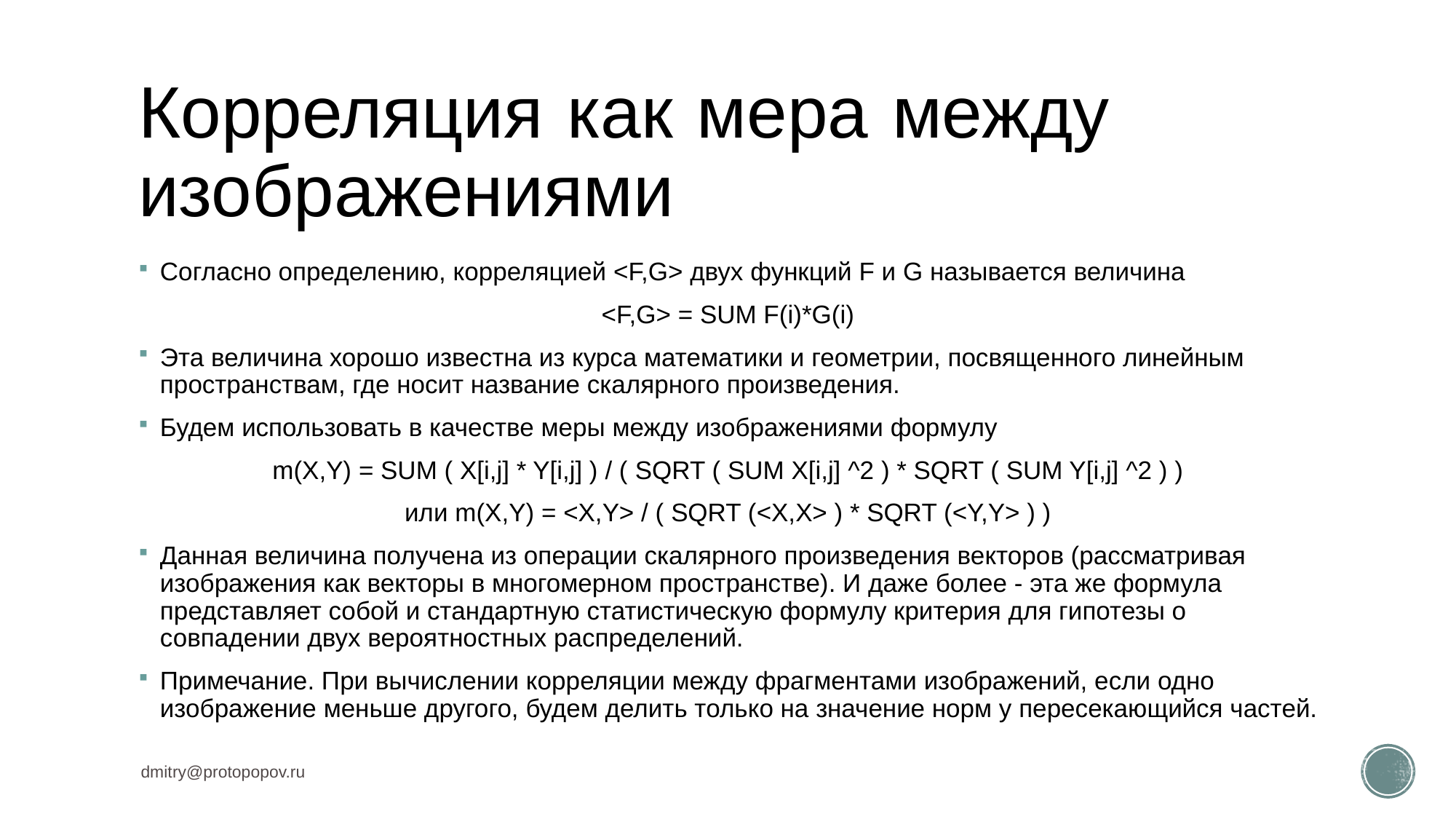

# Корреляция как мера между изображениями
Согласно определению, корреляцией <F,G> двух функций F и G называется величина
<F,G> = SUM F(i)*G(i)
Эта величина хорошо известна из курса математики и геометрии, посвященного линейным пространствам, где носит название скалярного произведения.
Будем использовать в качестве меры между изображениями формулу
m(X,Y) = SUM ( X[i,j] * Y[i,j] ) / ( SQRT ( SUM X[i,j] ^2 ) * SQRT ( SUM Y[i,j] ^2 ) )
или m(X,Y) = <X,Y> / ( SQRT (<X,X> ) * SQRT (<Y,Y> ) )
Данная величина получена из операции скалярного произведения векторов (рассматривая изображения как векторы в многомерном пространстве). И даже более - эта же формула представляет собой и стандартную статистическую формулу критерия для гипотезы о совпадении двух вероятностных распределений.
Примечание. При вычислении корреляции между фрагментами изображений, если одно изображение меньше другого, будем делить только на значение норм у пересекающийся частей.

dmitry@protopopov.ru